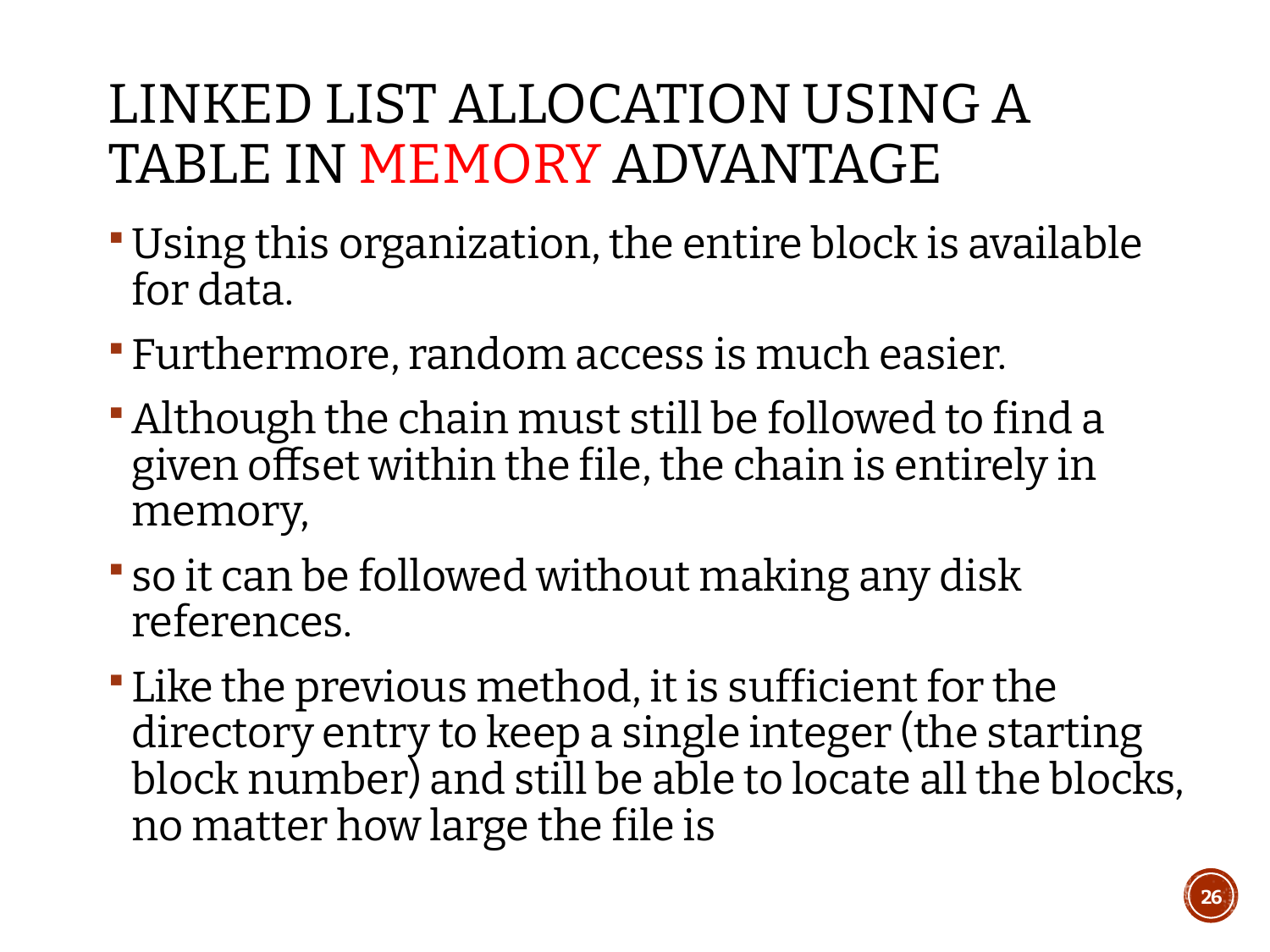

# Linked List Allocation Using a Table in Memory advantage
Using this organization, the entire block is available for data.
Furthermore, random access is much easier.
Although the chain must still be followed to find a given offset within the file, the chain is entirely in memory,
so it can be followed without making any disk references.
Like the previous method, it is sufficient for the directory entry to keep a single integer (the starting block number) and still be able to locate all the blocks, no matter how large the file is
26